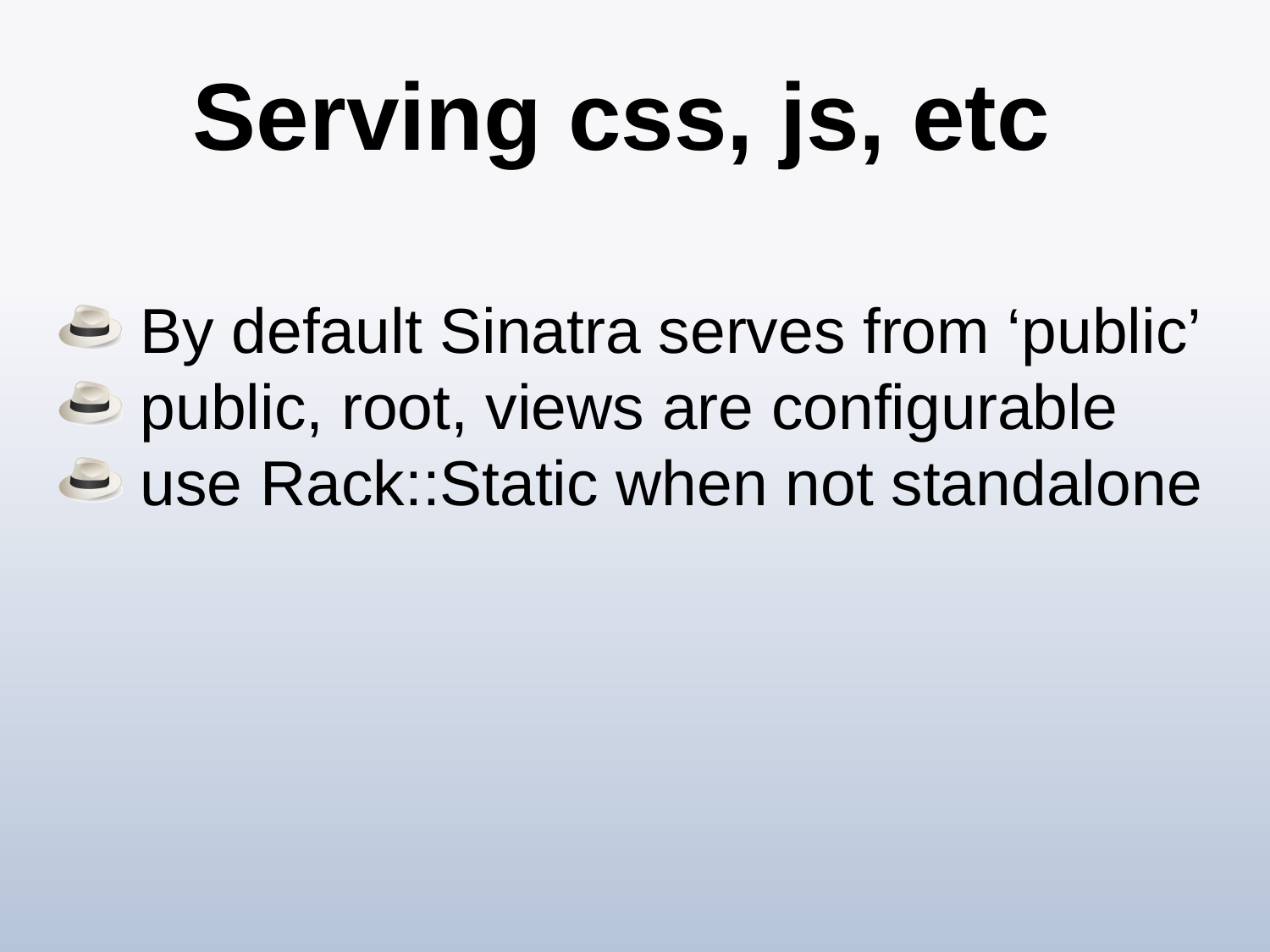

# Serving css, js, etc

 By default Sinatra serves from ‘public’
 public, root, views are configurable
 use Rack::Static when not standalone